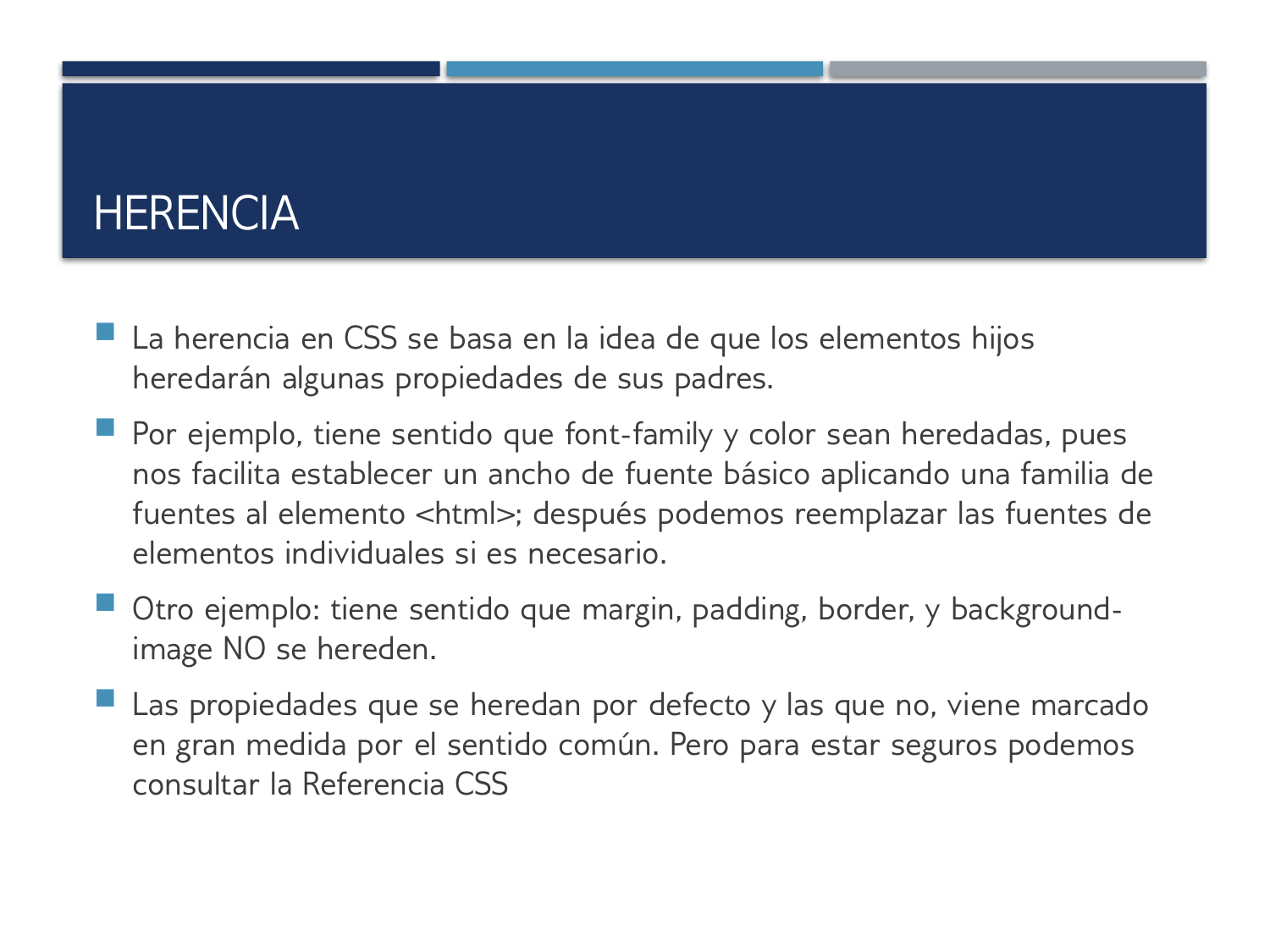

# Herencia
La herencia en CSS se basa en la idea de que los elementos hijos heredarán algunas propiedades de sus padres.
Por ejemplo, tiene sentido que font-family y color sean heredadas, pues nos facilita establecer un ancho de fuente básico aplicando una familia de fuentes al elemento <html>; después podemos reemplazar las fuentes de elementos individuales si es necesario.
Otro ejemplo: tiene sentido que margin, padding, border, y background-image NO se hereden.
Las propiedades que se heredan por defecto y las que no, viene marcado en gran medida por el sentido común. Pero para estar seguros podemos consultar la Referencia CSS